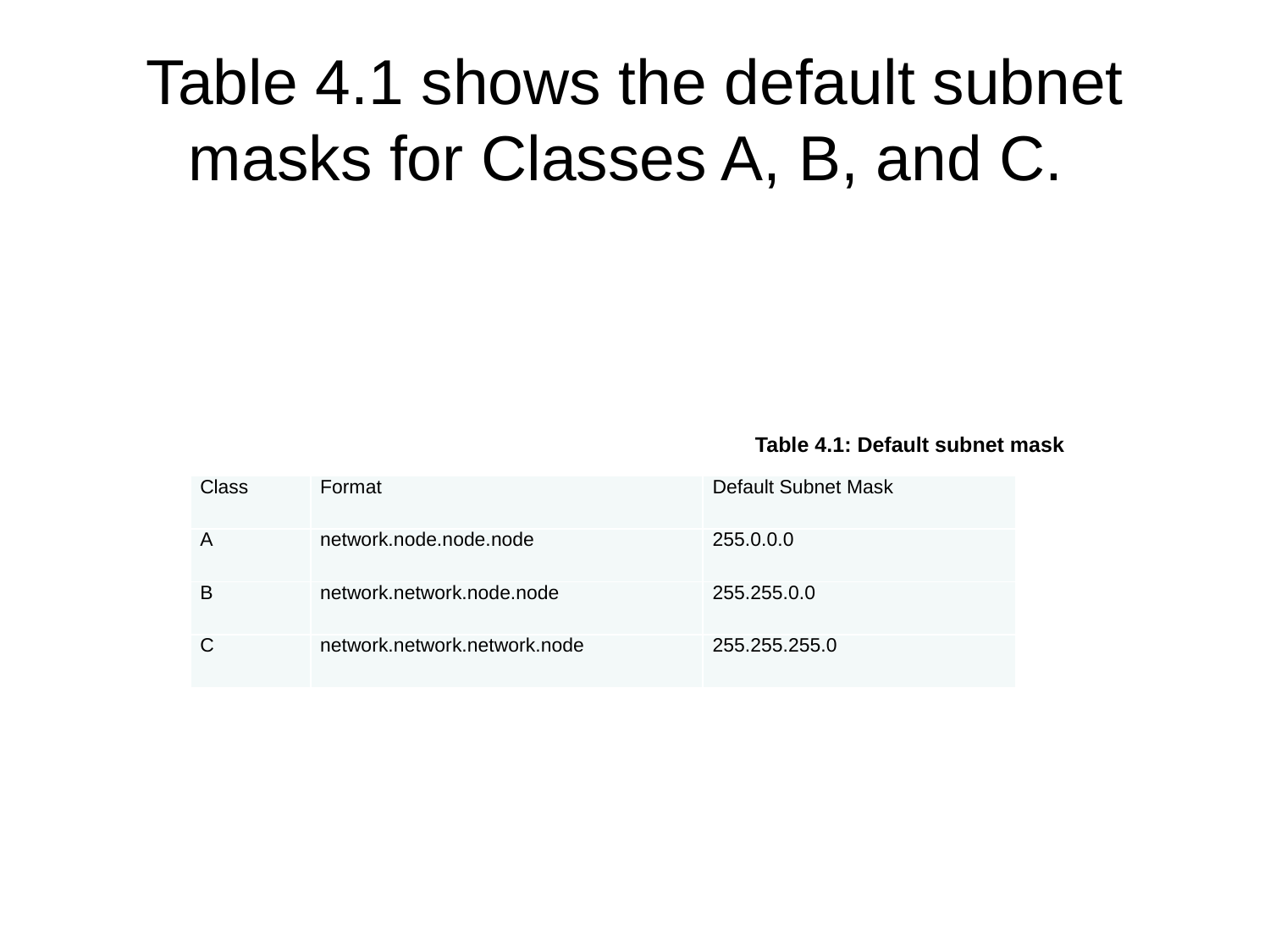

# Table 4.1 shows the default subnet masks for Classes A, B, and C.
Table 4.1: Default subnet mask
| Class | Format | Default Subnet Mask |
| --- | --- | --- |
| A | network.node.node.node | 255.0.0.0 |
| B | network.network.node.node | 255.255.0.0 |
| C | network.network.network.node | 255.255.255.0 |